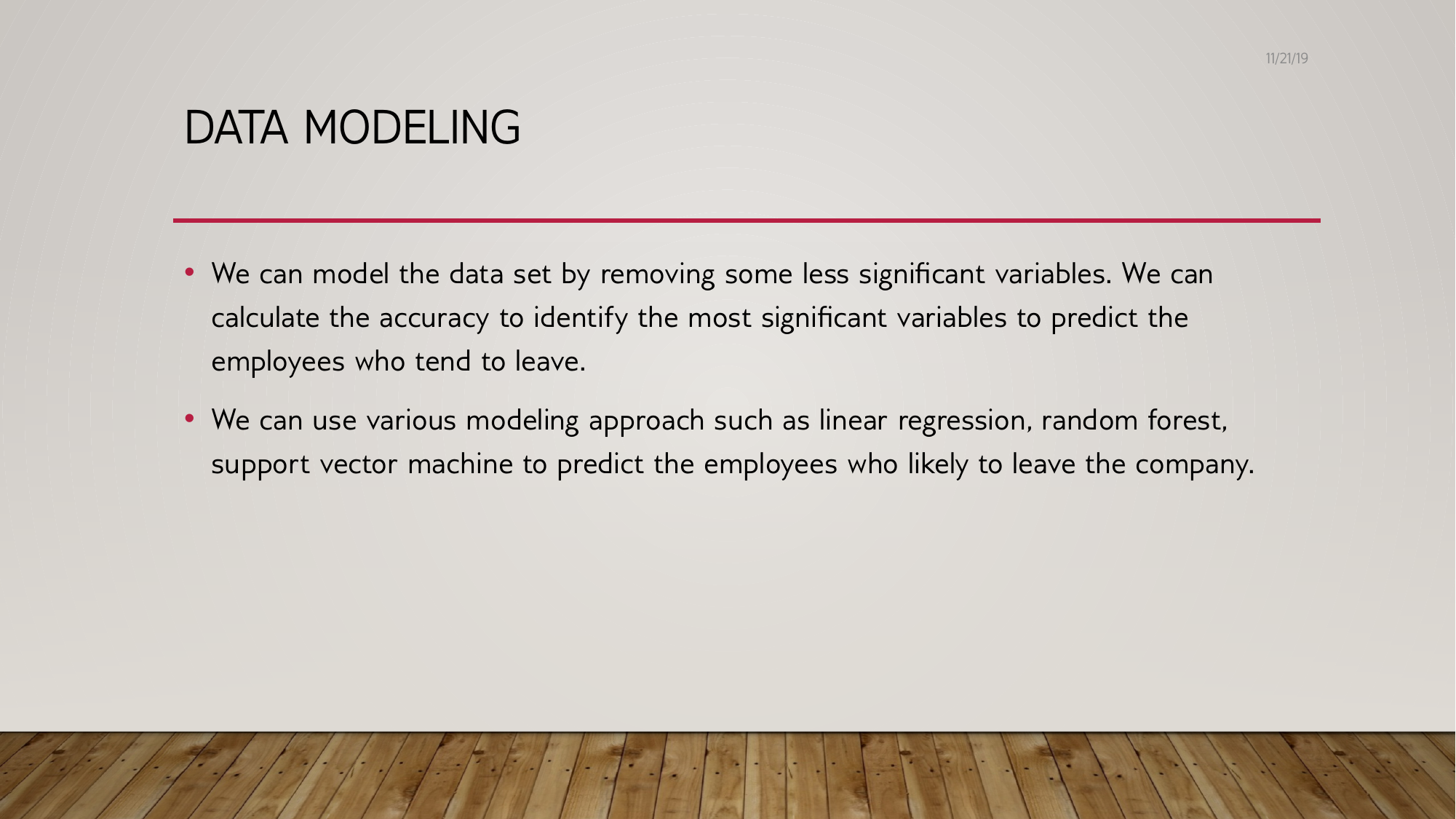

11/21/19
# Data modeling
We can model the data set by removing some less significant variables. We can calculate the accuracy to identify the most significant variables to predict the employees who tend to leave.
We can use various modeling approach such as linear regression, random forest, support vector machine to predict the employees who likely to leave the company.